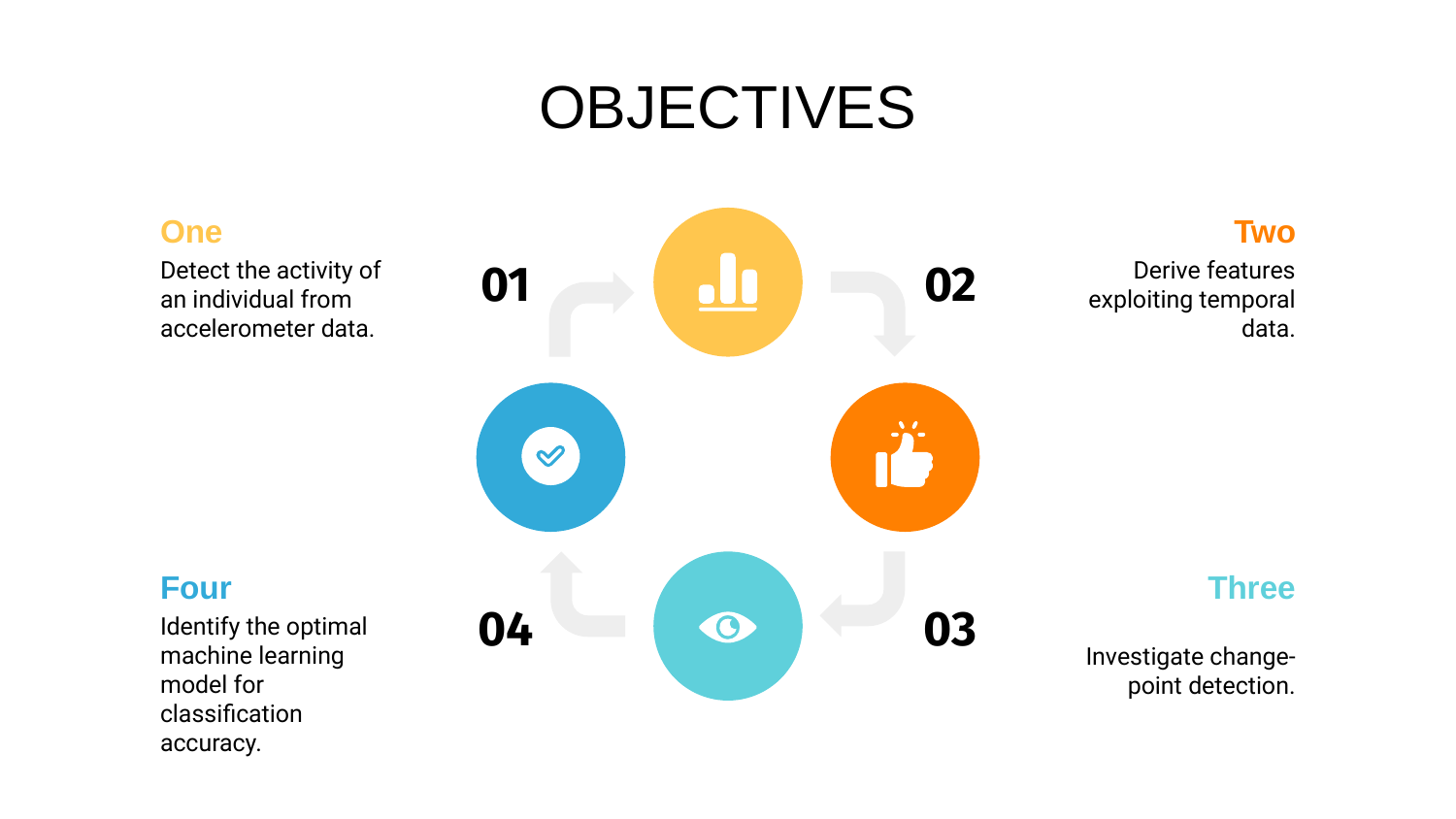

# OBJECTIVES

One
Two
01
02

Derive features exploiting temporal data.
Detect the activity of an individual from accelerometer data.

Four
Three
04
03
Identify the optimal machine learning model for classification accuracy.
Investigate change-point detection.